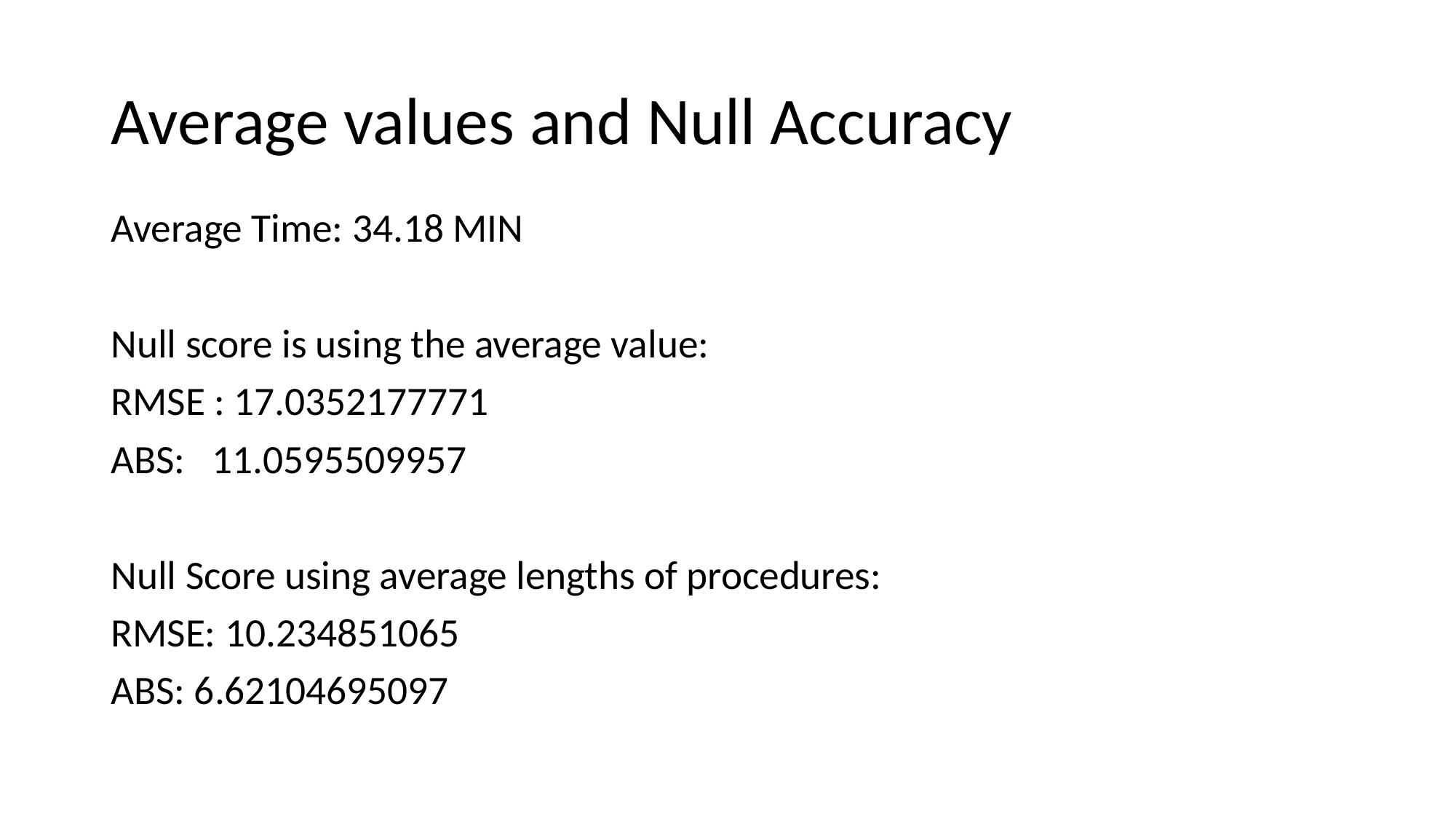

# Average values and Null Accuracy
Average Time: 34.18 MIN

Null score is using the average value:
RMSE : 17.0352177771
ABS:   11.0595509957

Null Score using average lengths of procedures:
RMSE: 10.234851065
ABS: 6.62104695097